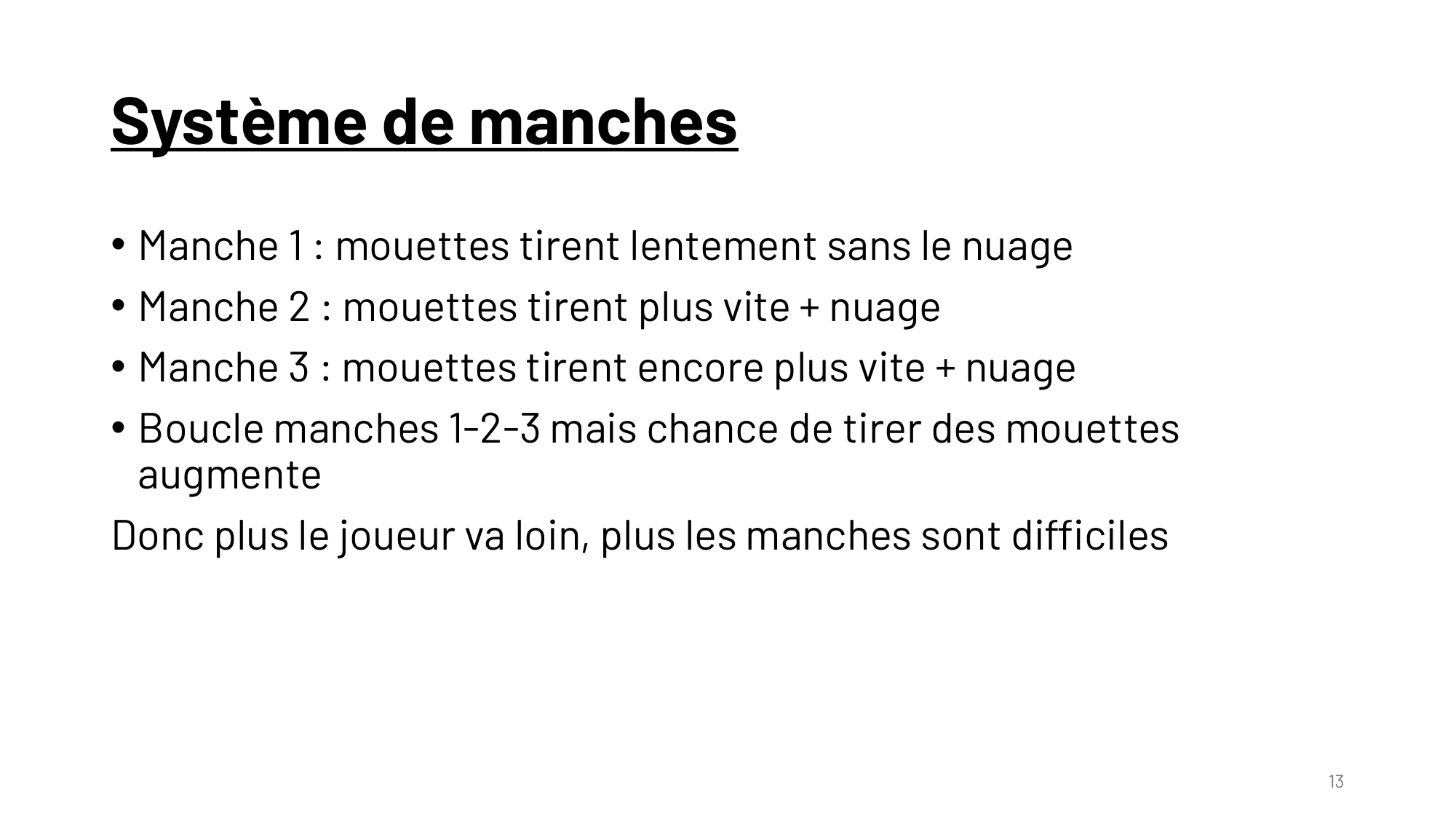

# Système de manches
Manche 1 : mouettes tirent lentement sans le nuage
Manche 2 : mouettes tirent plus vite + nuage
Manche 3 : mouettes tirent encore plus vite + nuage
Boucle manches 1-2-3 mais chance de tirer des mouettes augmente
Donc plus le joueur va loin, plus les manches sont difficiles
13